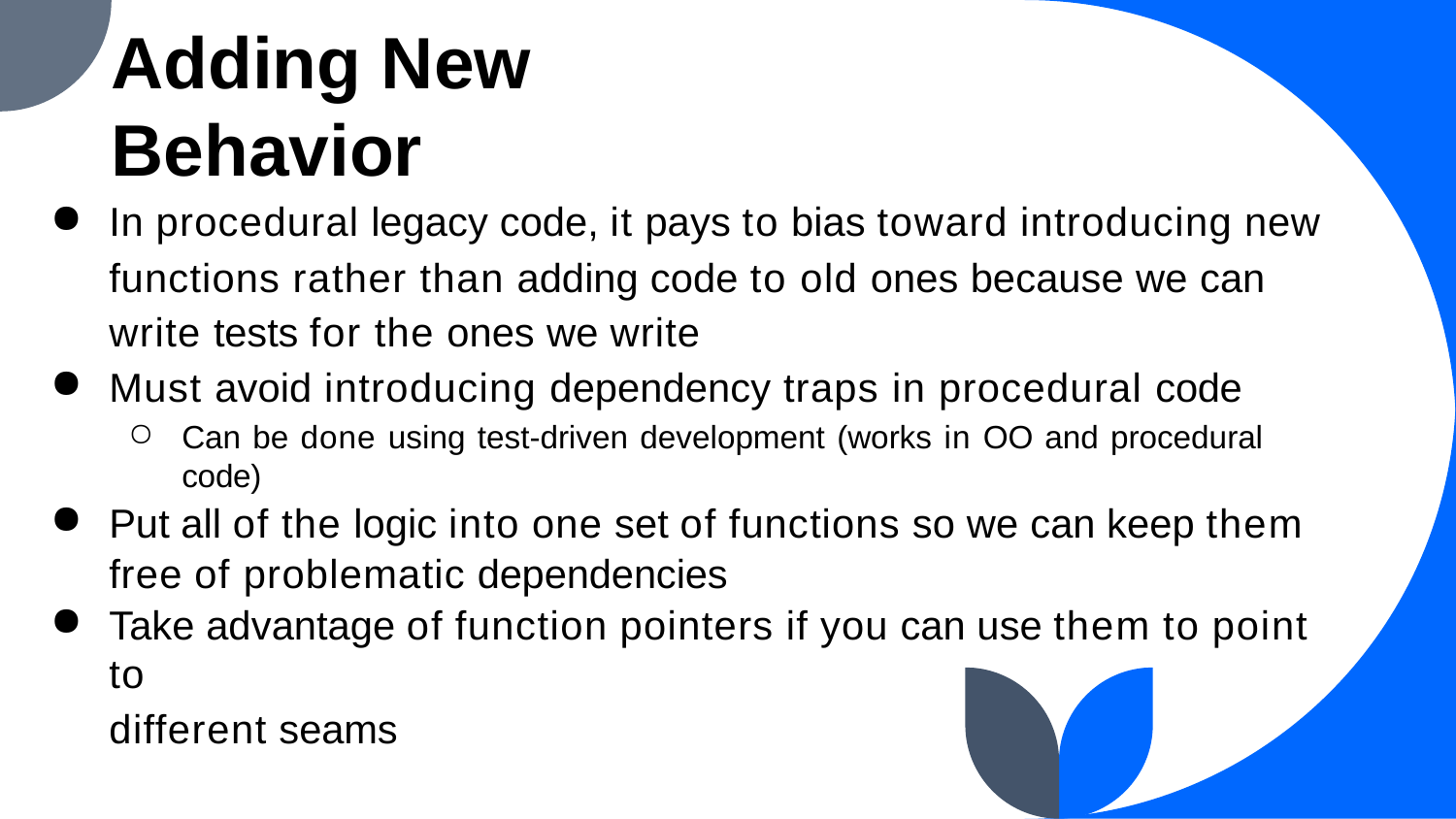

Adding New Behavior
In procedural legacy code, it pays to bias toward introducing new functions rather than adding code to old ones because we can write tests for the ones we write
Must avoid introducing dependency traps in procedural code
Can be done using test-driven development (works in OO and procedural code)
Put all of the logic into one set of functions so we can keep them free of problematic dependencies
Take advantage of function pointers if you can use them to point to
different seams